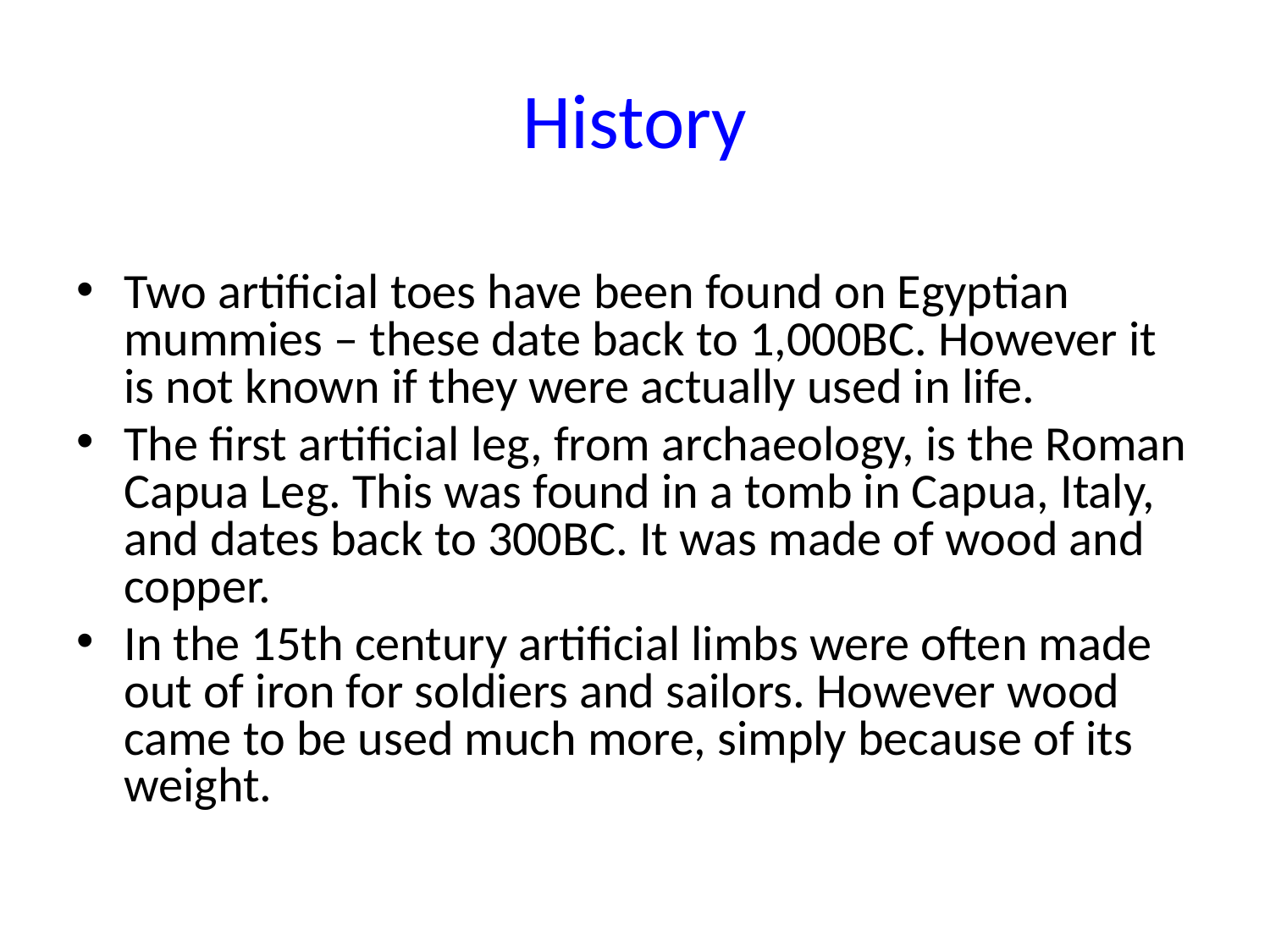

# History
Two artificial toes have been found on Egyptian mummies – these date back to 1,000BC. However it is not known if they were actually used in life.
The first artificial leg, from archaeology, is the Roman Capua Leg. This was found in a tomb in Capua, Italy, and dates back to 300BC. It was made of wood and copper.
In the 15th century artificial limbs were often made out of iron for soldiers and sailors. However wood came to be used much more, simply because of its weight.